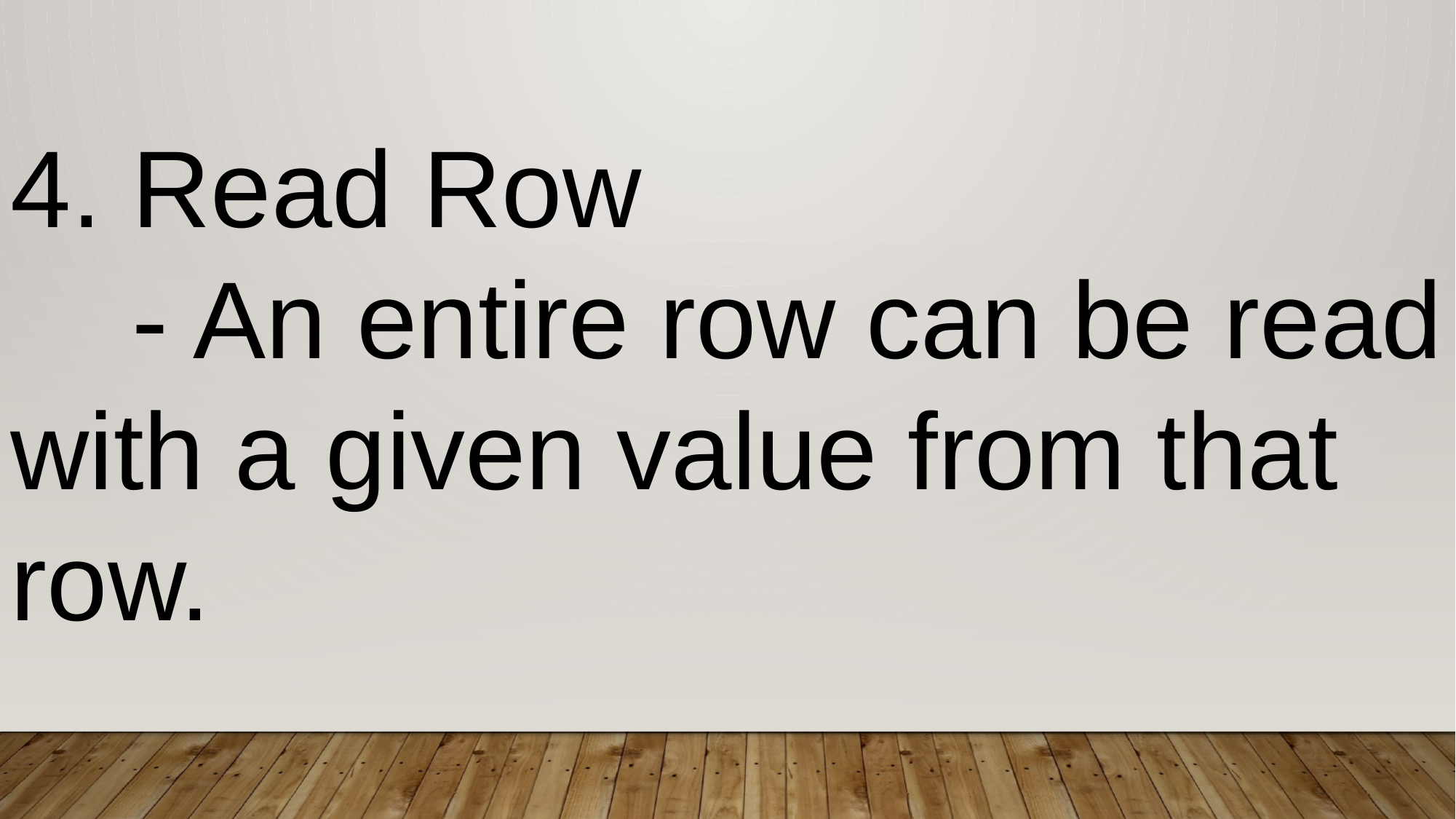

4. Read Row
    - An entire row can be read with a given value from that row.